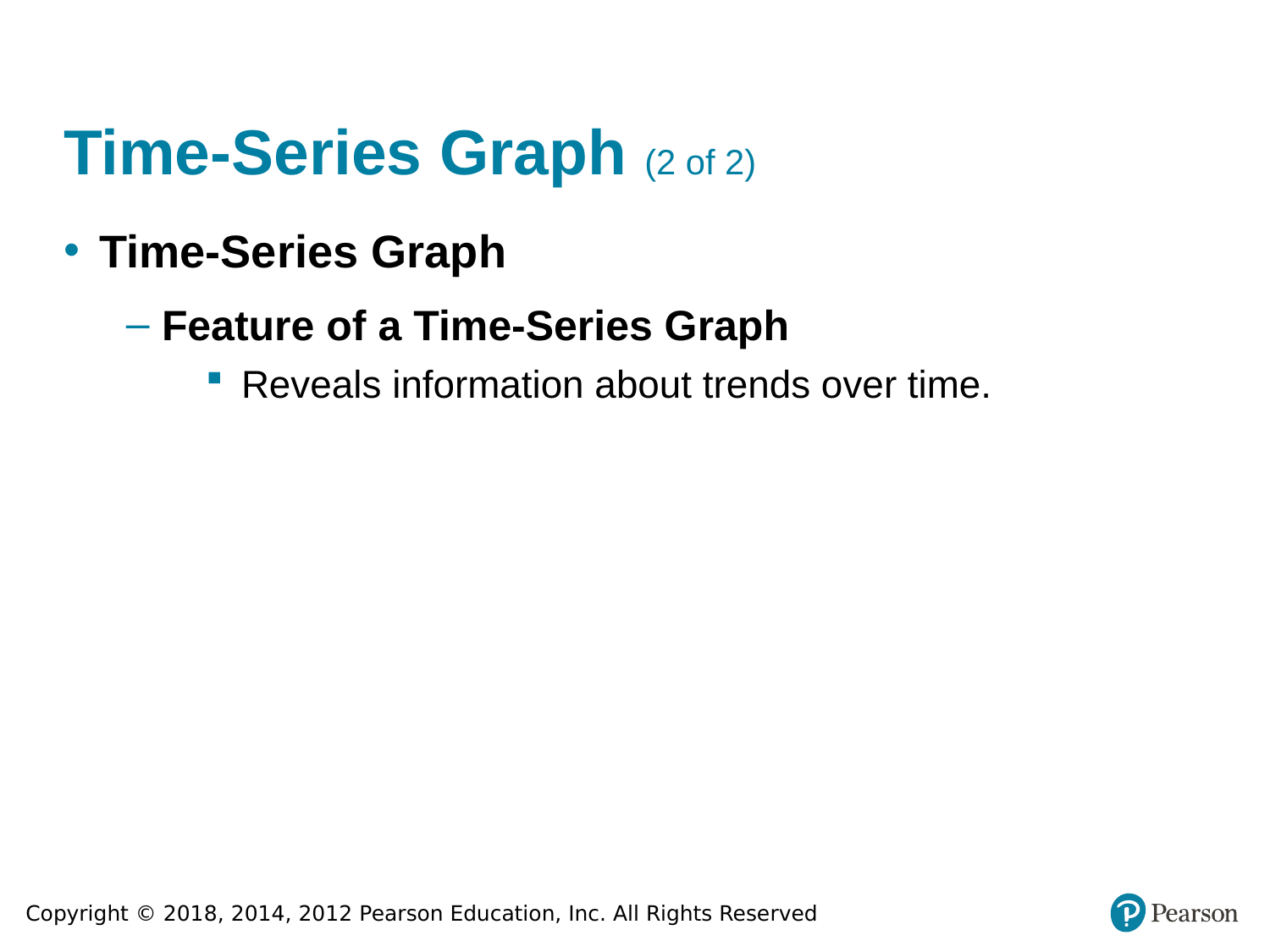

# Time-Series Graph (2 of 2)
Time-Series Graph
Feature of a Time-Series Graph
Reveals information about trends over time.